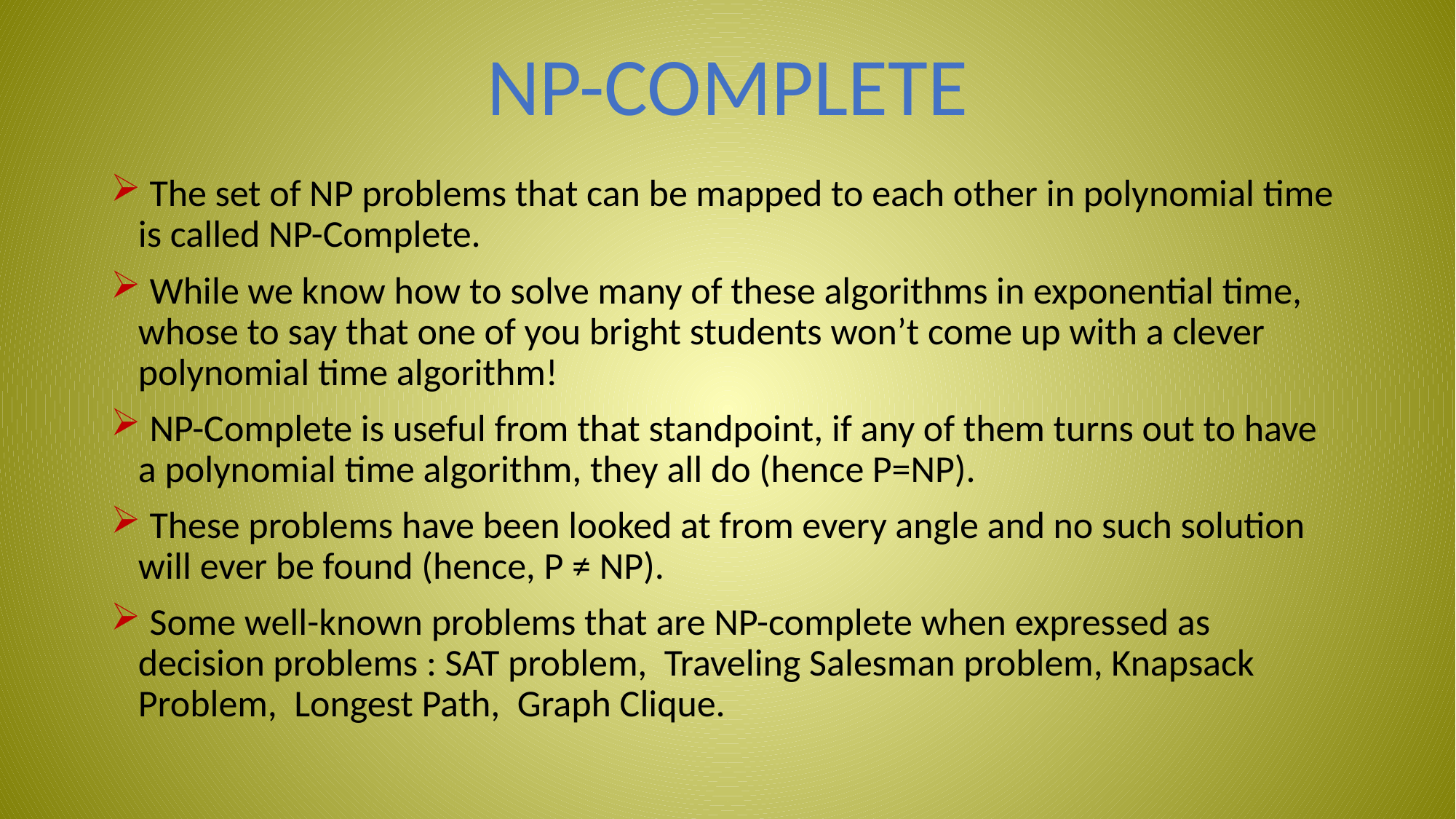

# NP-COMPLETE
 The set of NP problems that can be mapped to each other in polynomial time is called NP-Complete.
 While we know how to solve many of these algorithms in exponential time, whose to say that one of you bright students won’t come up with a clever polynomial time algorithm!
 NP-Complete is useful from that standpoint, if any of them turns out to have a polynomial time algorithm, they all do (hence P=NP).
 These problems have been looked at from every angle and no such solution will ever be found (hence, P ≠ NP).
 Some well-known problems that are NP-complete when expressed as decision problems : SAT problem,  Traveling Salesman problem, Knapsack Problem,  Longest Path,  Graph Clique.